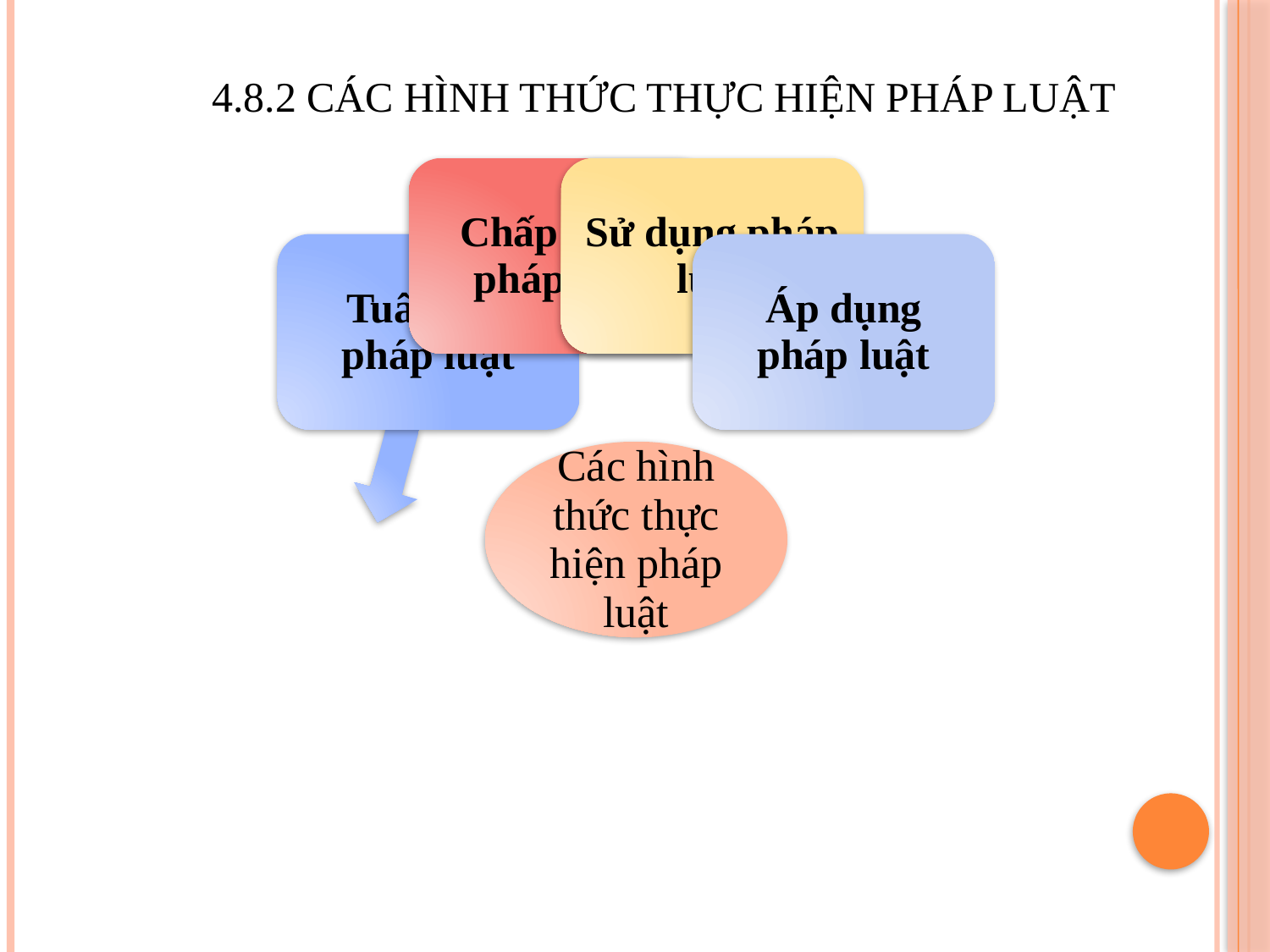

# 4.8.2 Các hình thức thực hiện pháp luật
Các hình thức thực hiện pháp luật
Áp dụng pháp luật